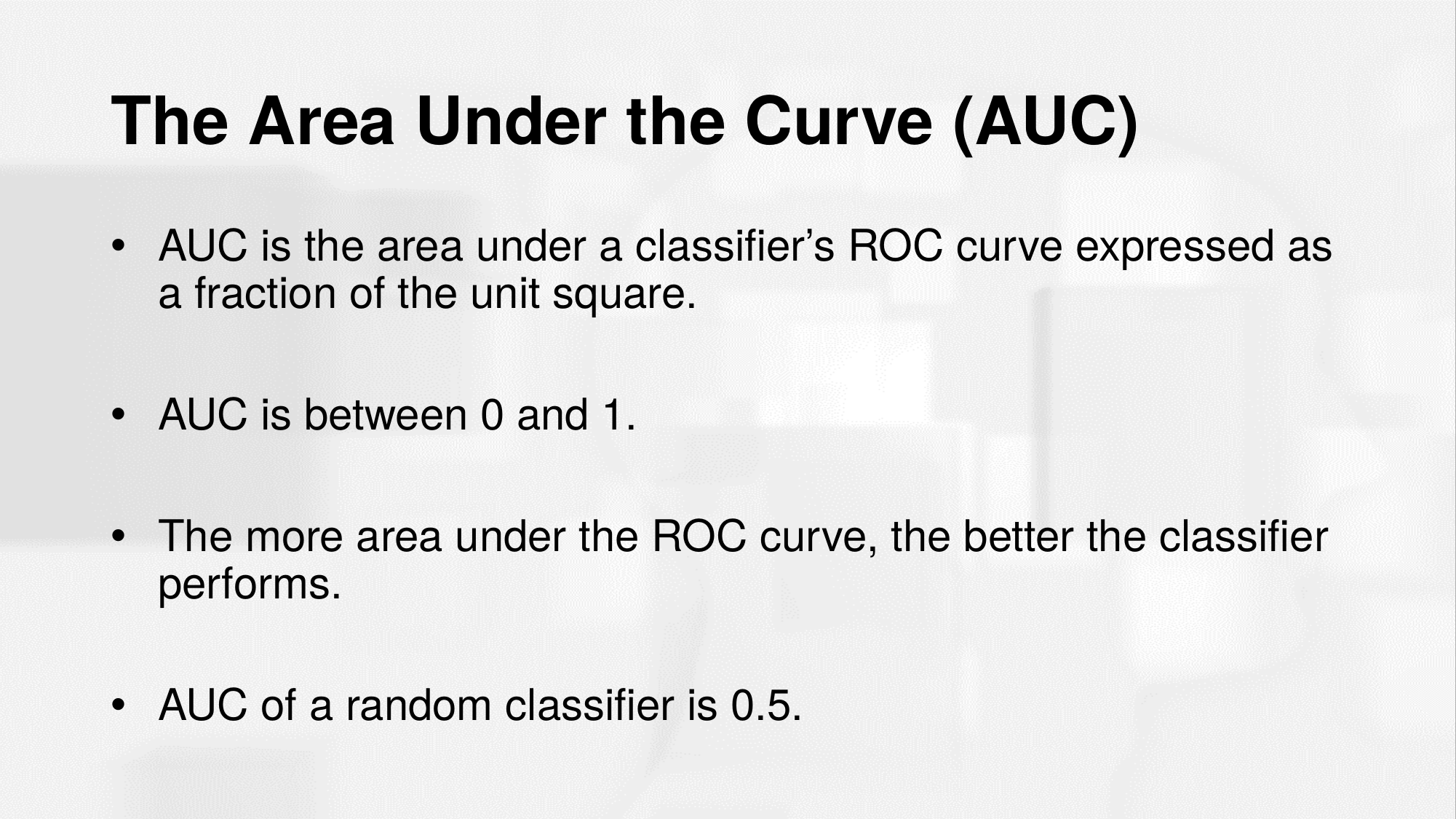

# The Area Under the Curve (AUC)
AUC is the area under a classifier’s ROC curve expressed as a fraction of the unit square.

AUC is between 0 and 1.

The more area under the ROC curve, the better the classifier performs.

AUC of a random classifier is 0.5.